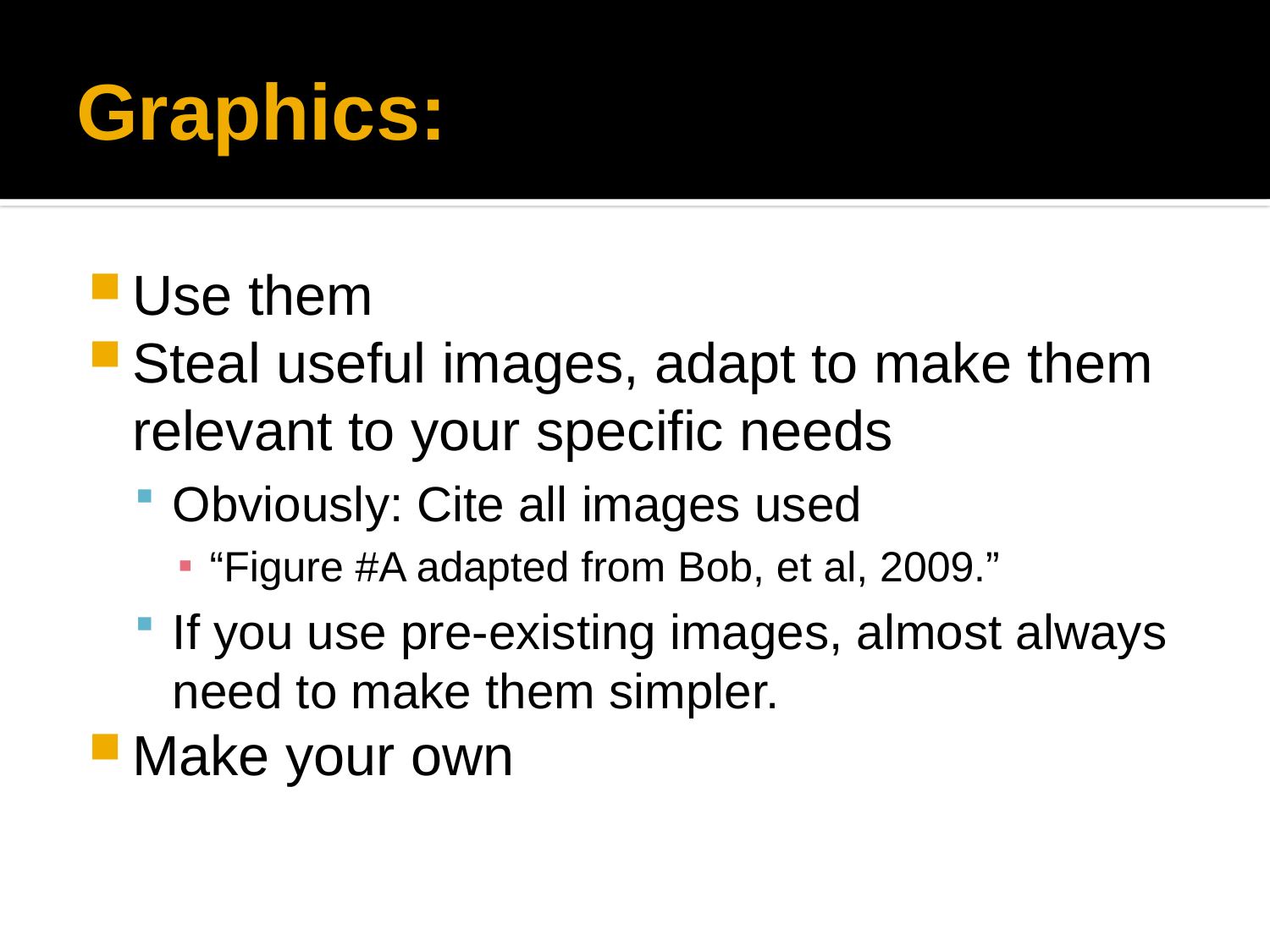

# Graphics:
Use them
Steal useful images, adapt to make them relevant to your specific needs
Obviously: Cite all images used
“Figure #A adapted from Bob, et al, 2009.”
If you use pre-existing images, almost always need to make them simpler.
Make your own